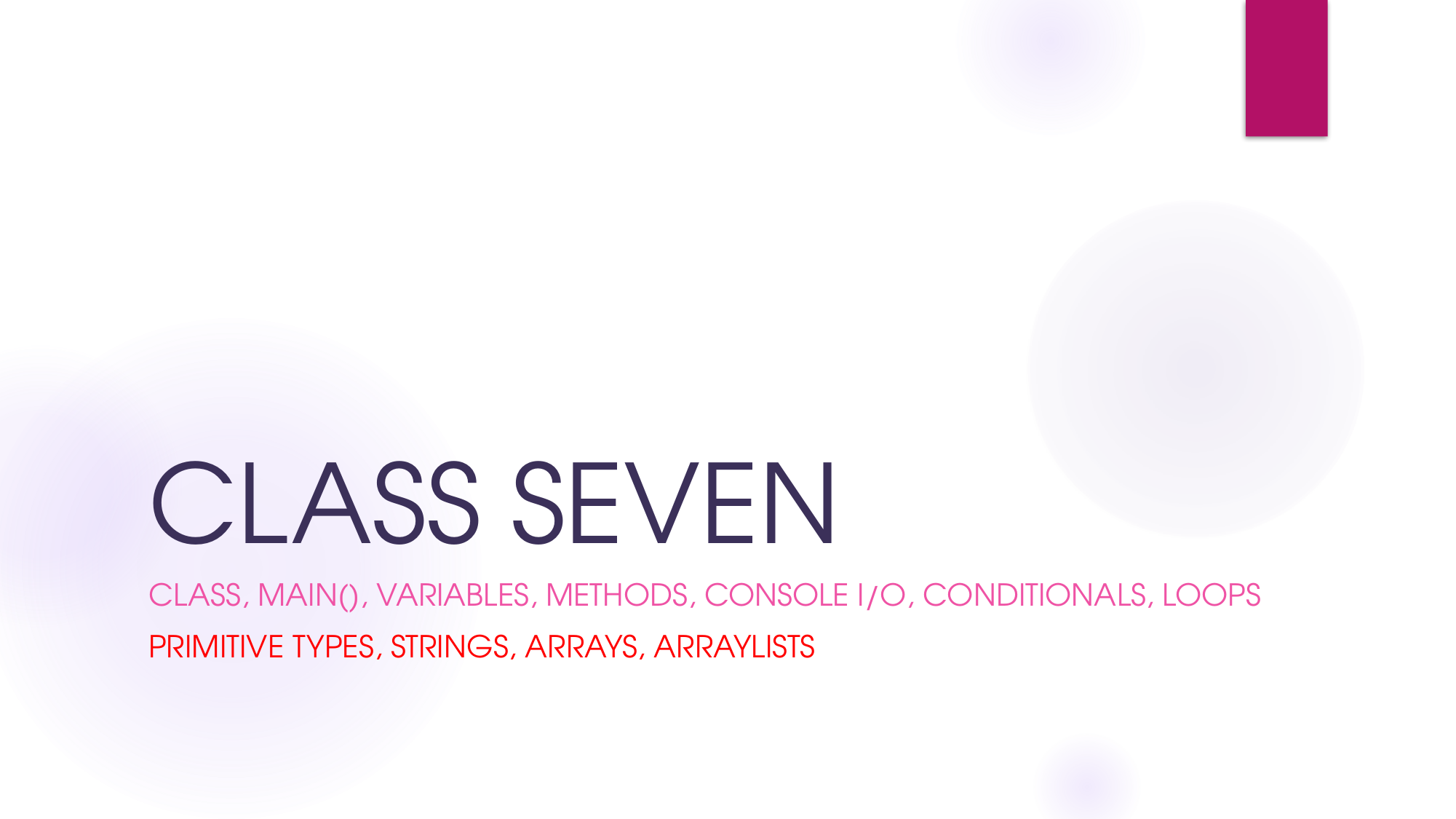

# CLASS SEVEN
class, main(), variables, methods, console i/o, conditionals, Loops
Primitive Types, Strings, Arrays, Arraylists